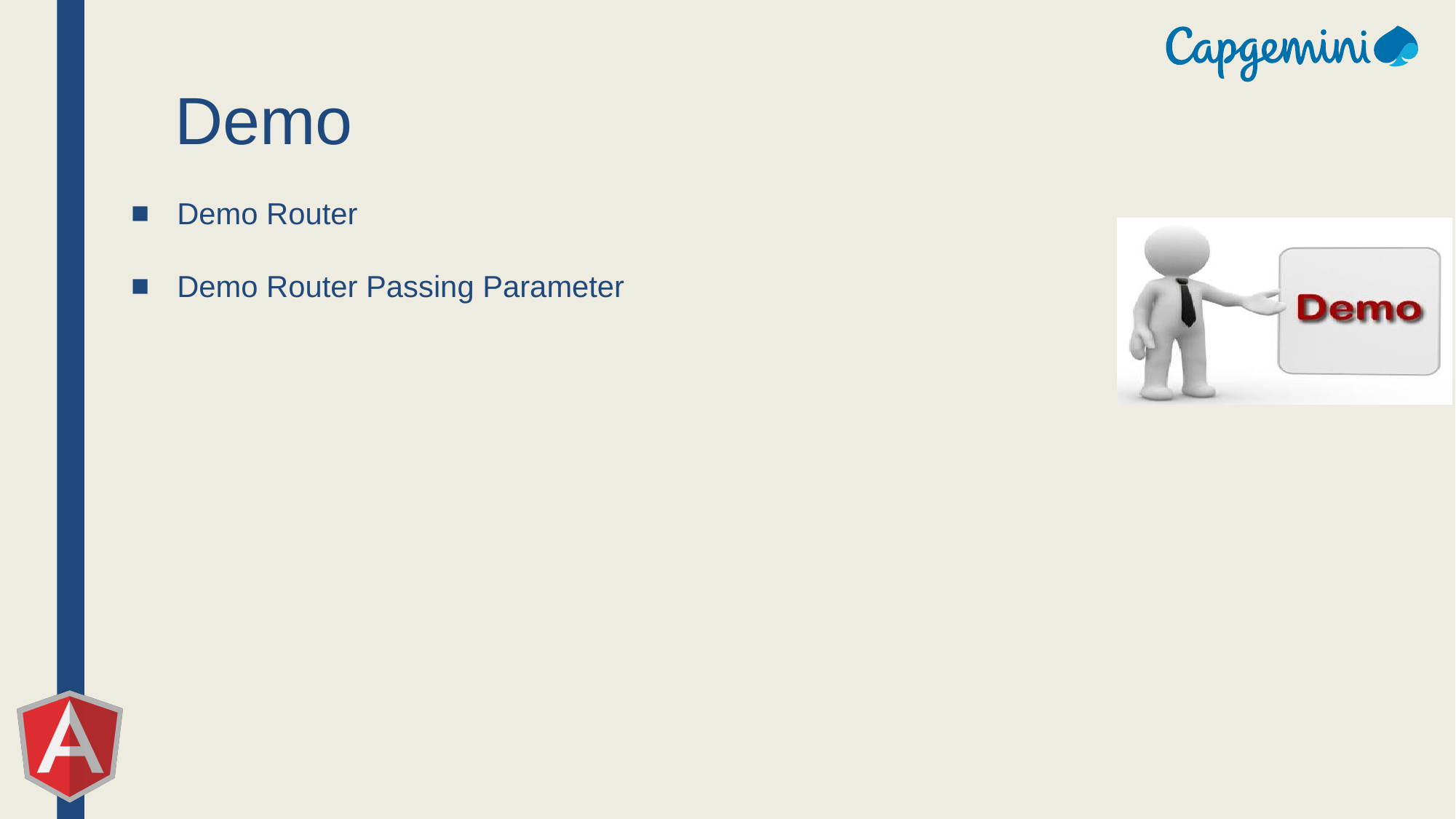

# Demo
Demo Router
Demo Router Passing Parameter